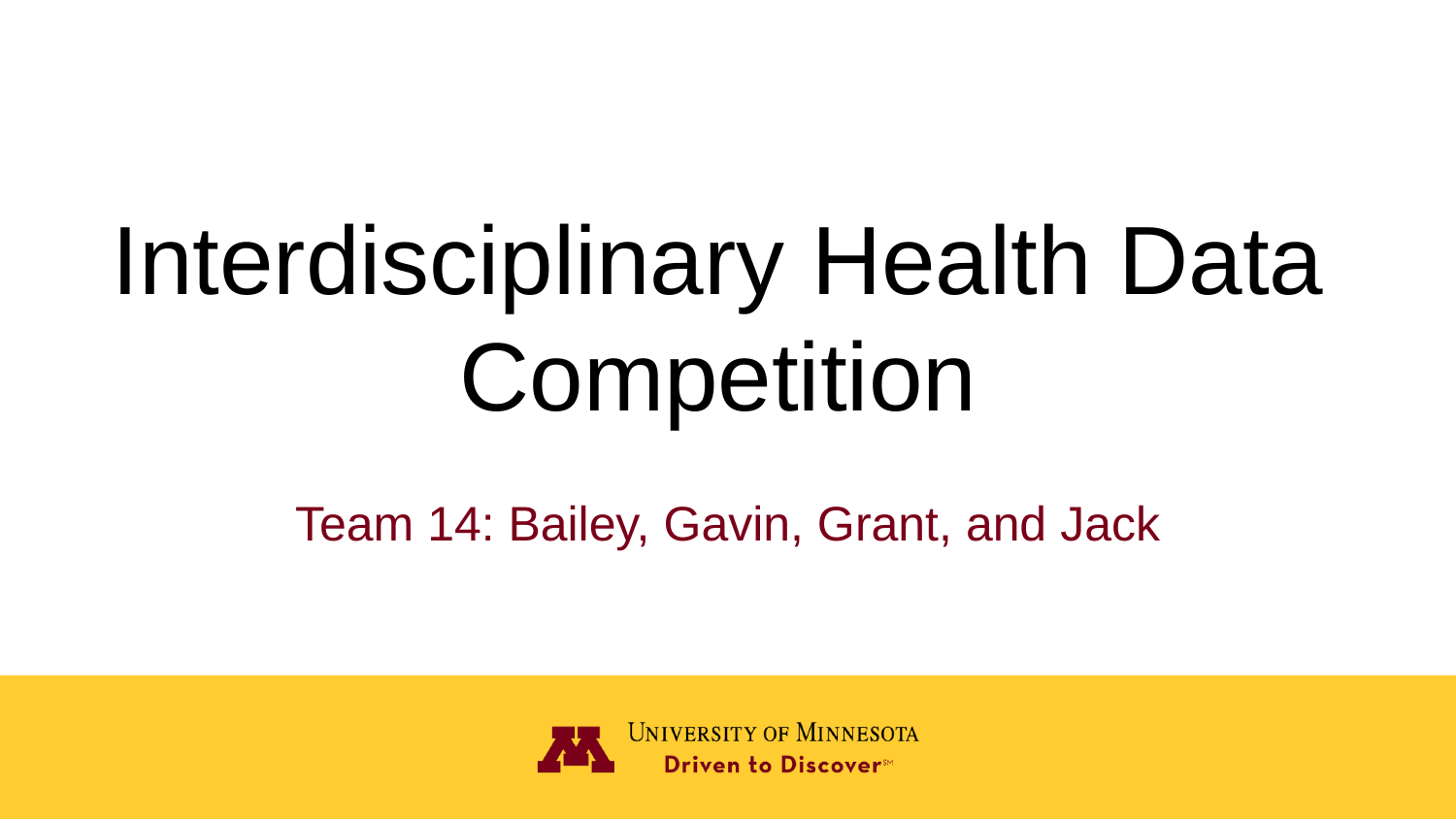

# Interdisciplinary Health Data Competition
Team 14: Bailey, Gavin, Grant, and Jack